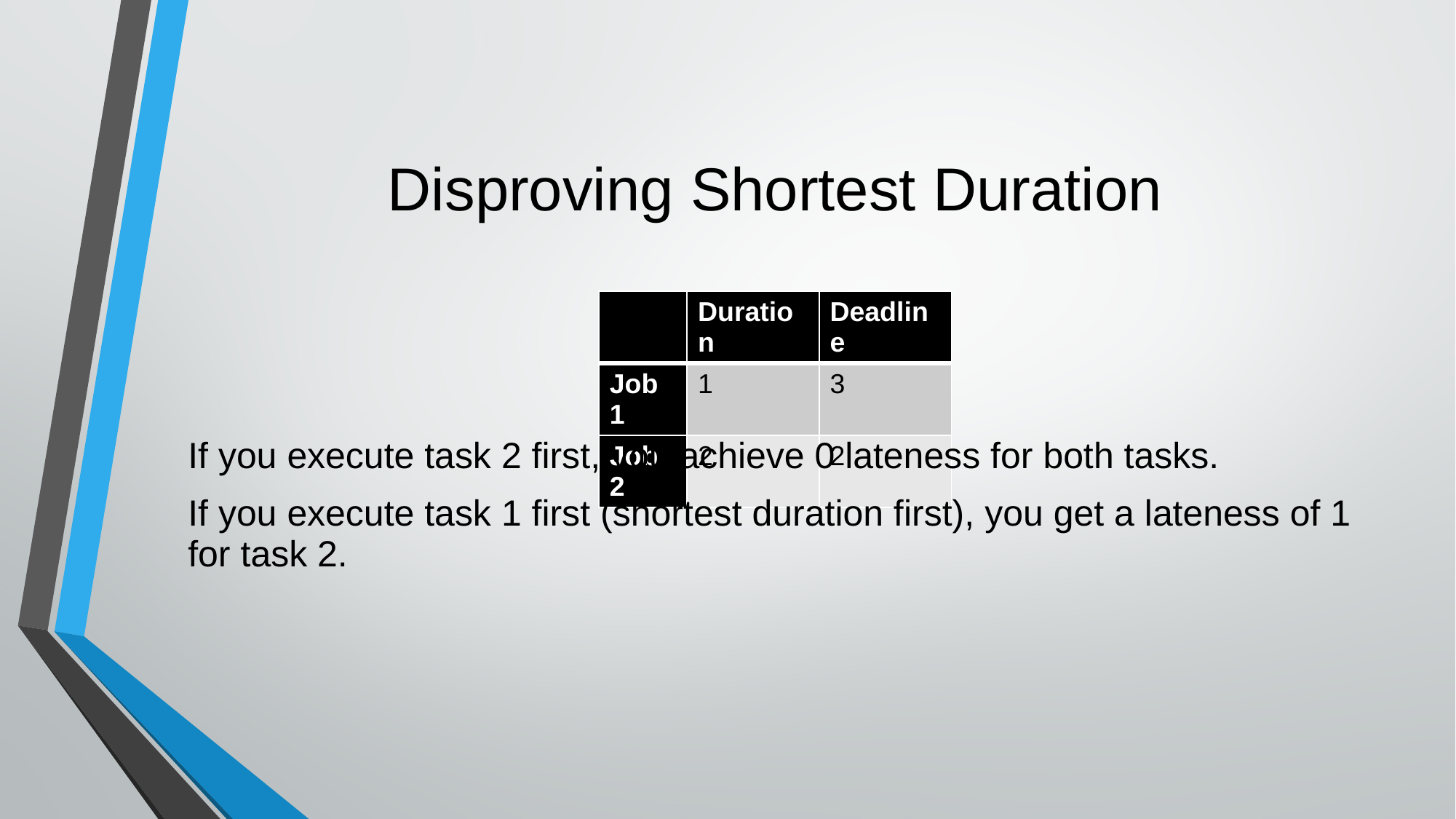

# Disproving Shortest Duration
|  | Duration | Deadline |
| --- | --- | --- |
| Job 1 | 1 | 3 |
| Job 2 | 2 | 2 |
If you execute task 2 first, you achieve 0 lateness for both tasks.
If you execute task 1 first (shortest duration first), you get a lateness of 1 for task 2.